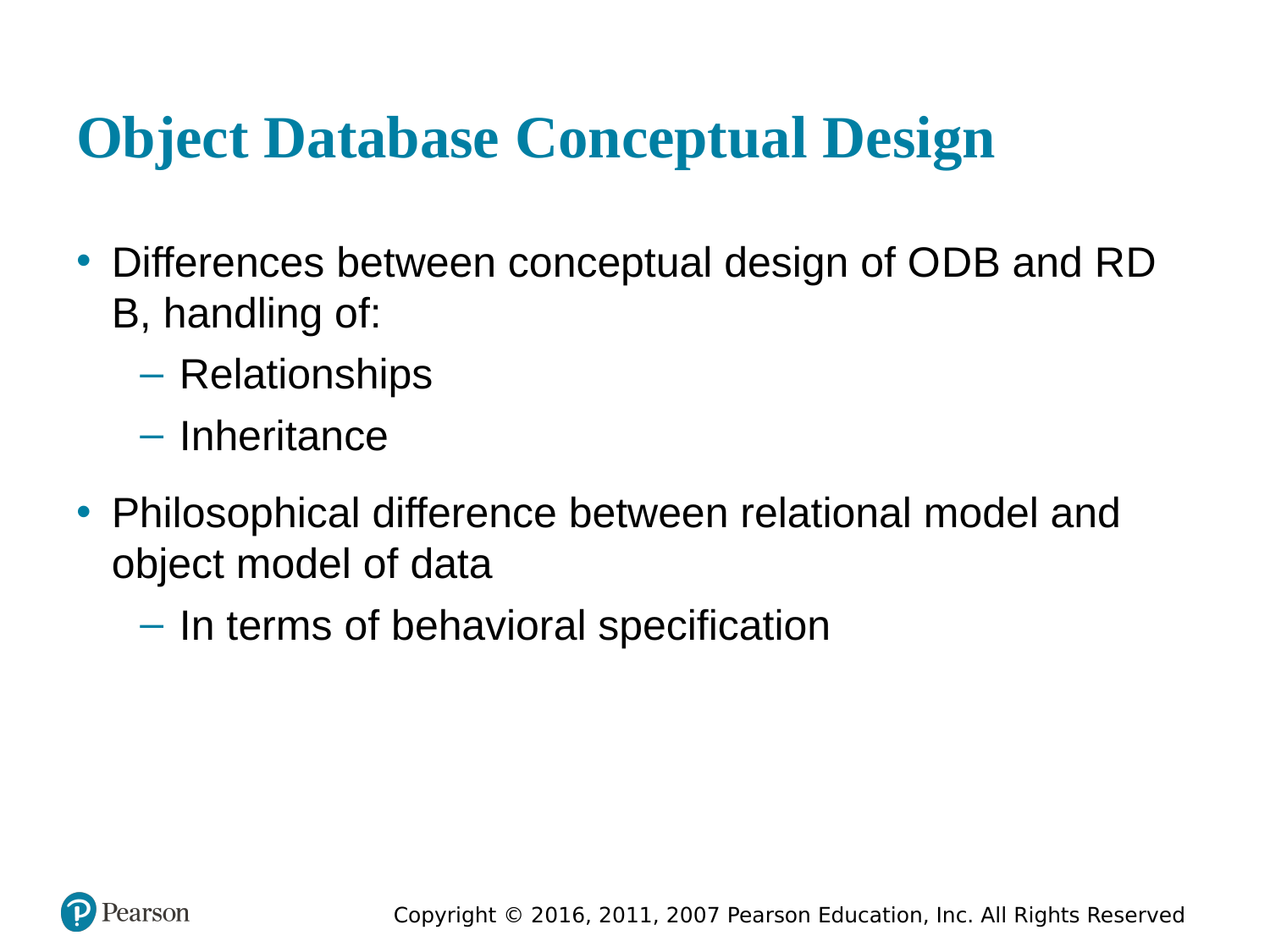

# Object Database Conceptual Design
Differences between conceptual design of O D B and R D B, handling of:
Relationships
Inheritance
Philosophical difference between relational model and object model of data
In terms of behavioral specification